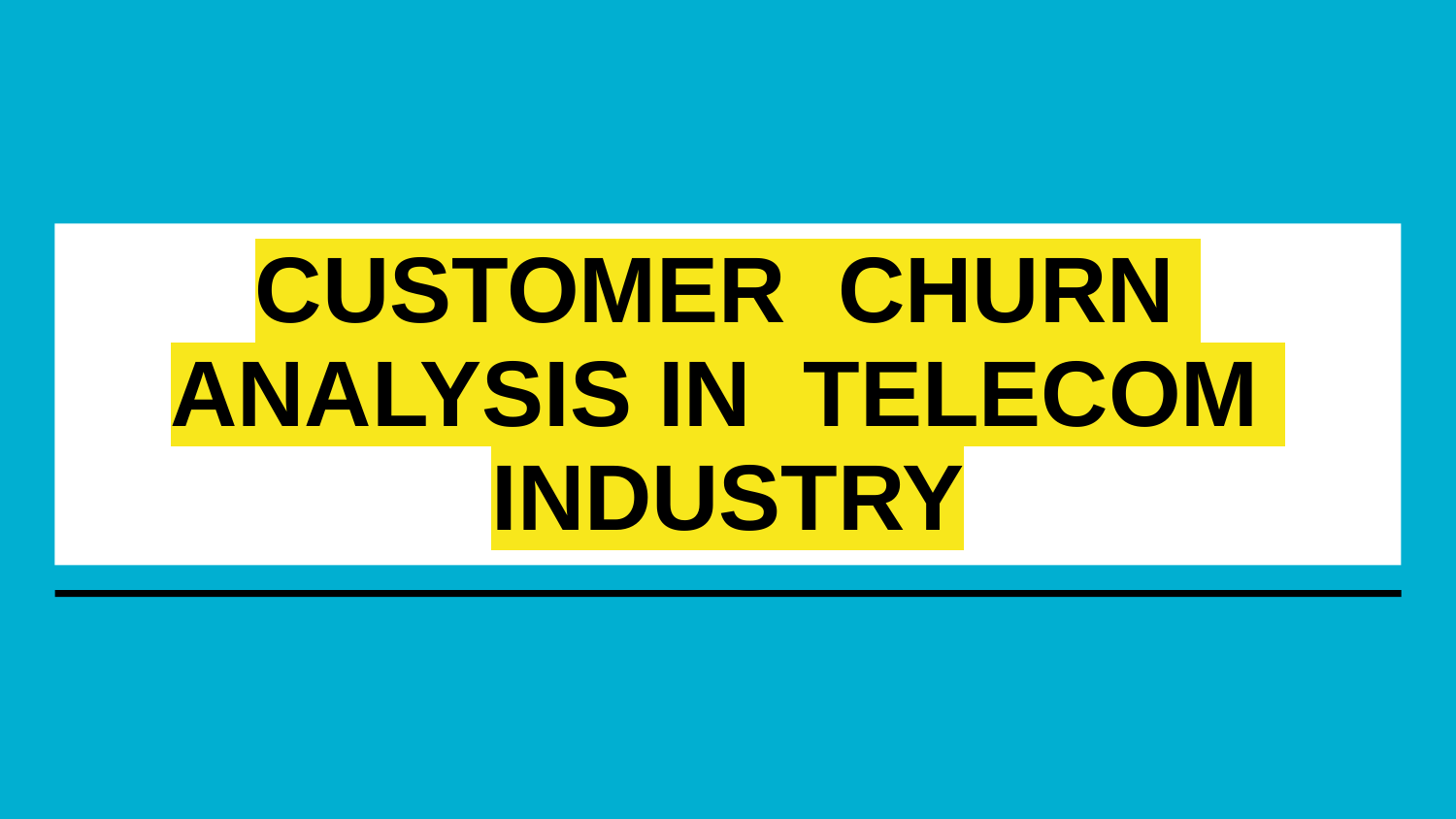

# CUSTOMER  CHURN  ANALYSIS IN  TELECOM  INDUSTRY